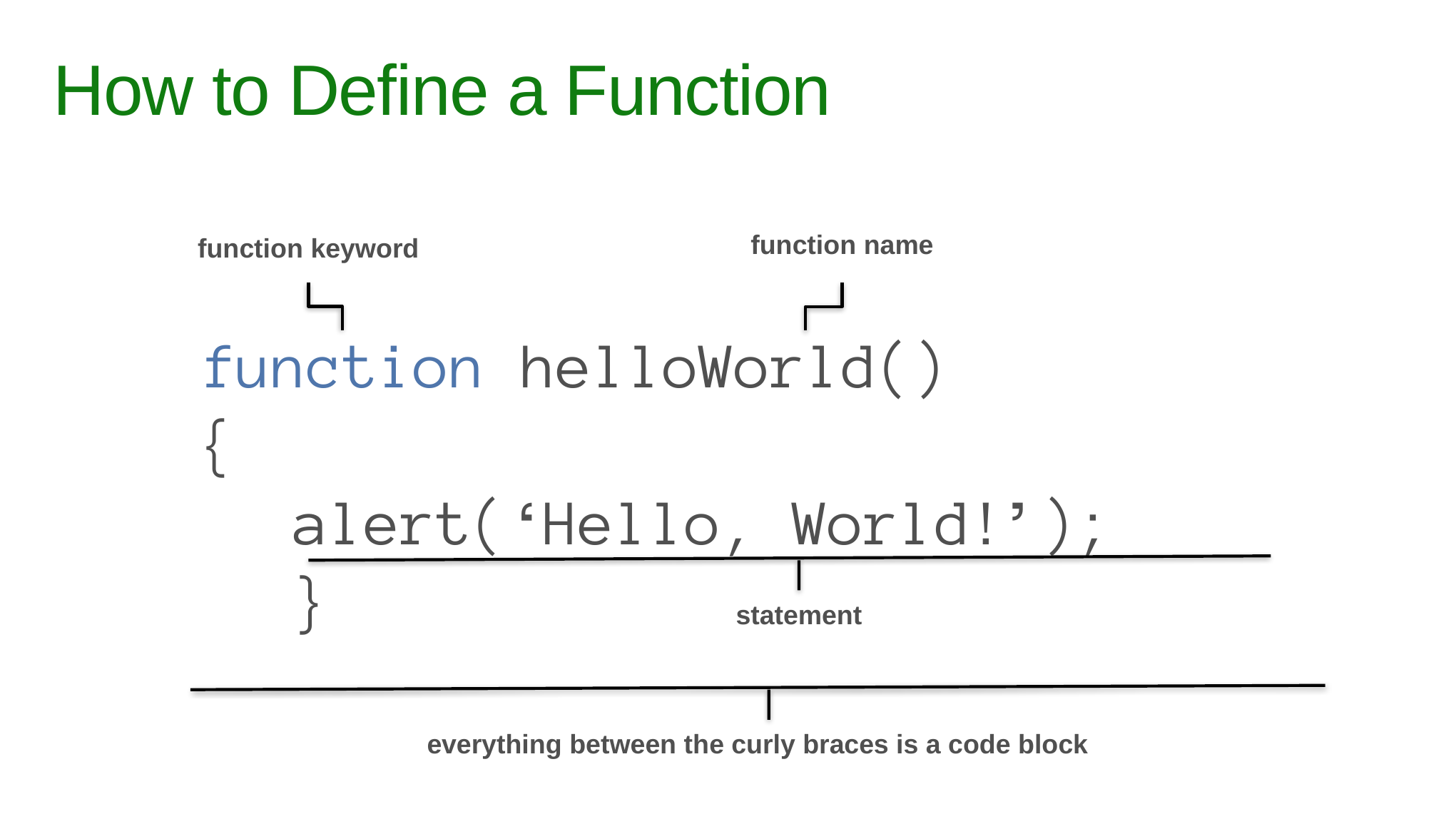

How to Define a Function
function name
function keyword

function helloWorld()
{
alert(‘Hello, World!’);
}

statement

everything between the curly braces is a code block